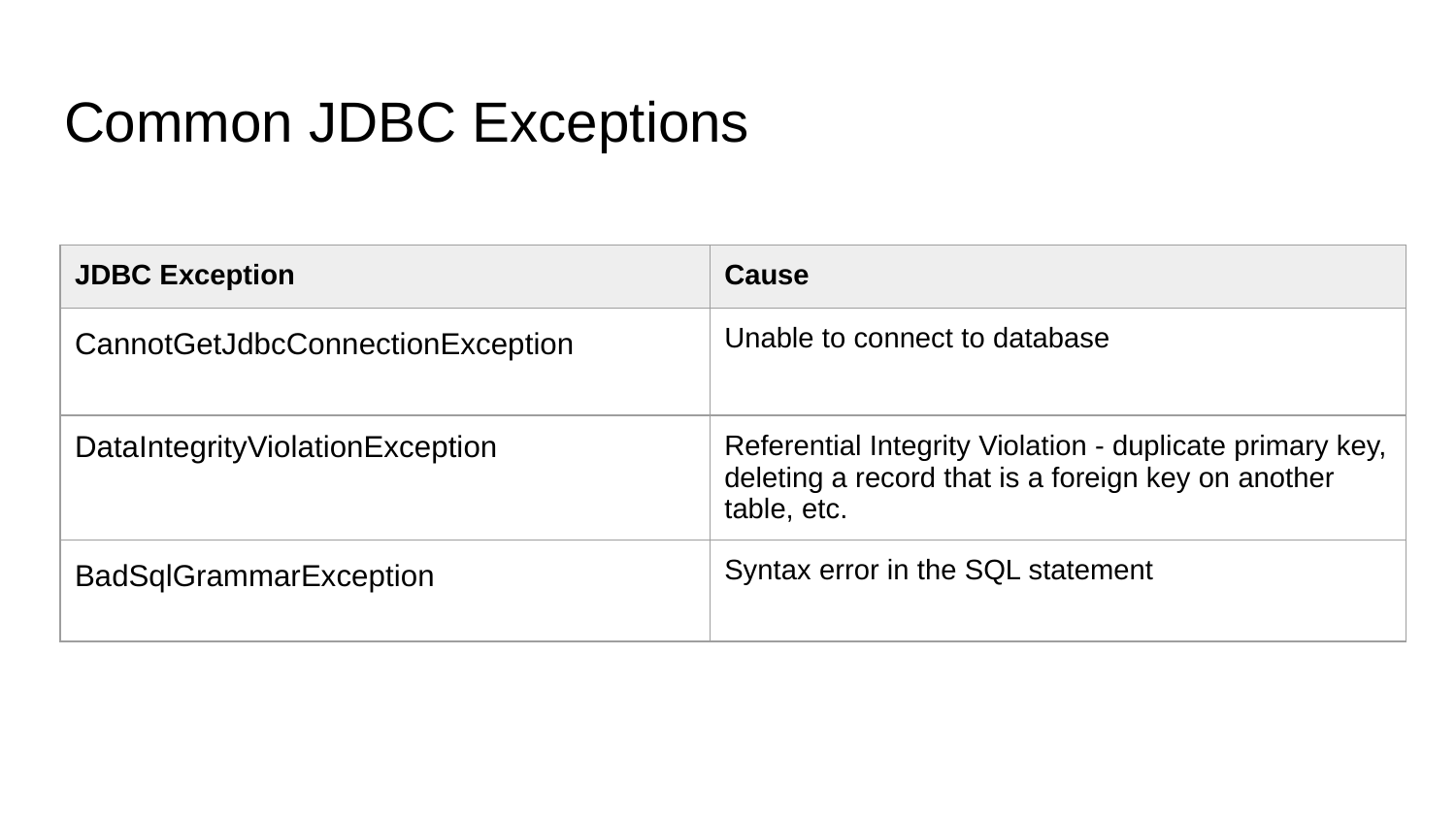

# Common JDBC Exceptions
| JDBC Exception | Cause |
| --- | --- |
| CannotGetJdbcConnectionException | Unable to connect to database |
| DataIntegrityViolationException | Referential Integrity Violation - duplicate primary key, deleting a record that is a foreign key on another table, etc. |
| BadSqlGrammarException | Syntax error in the SQL statement |